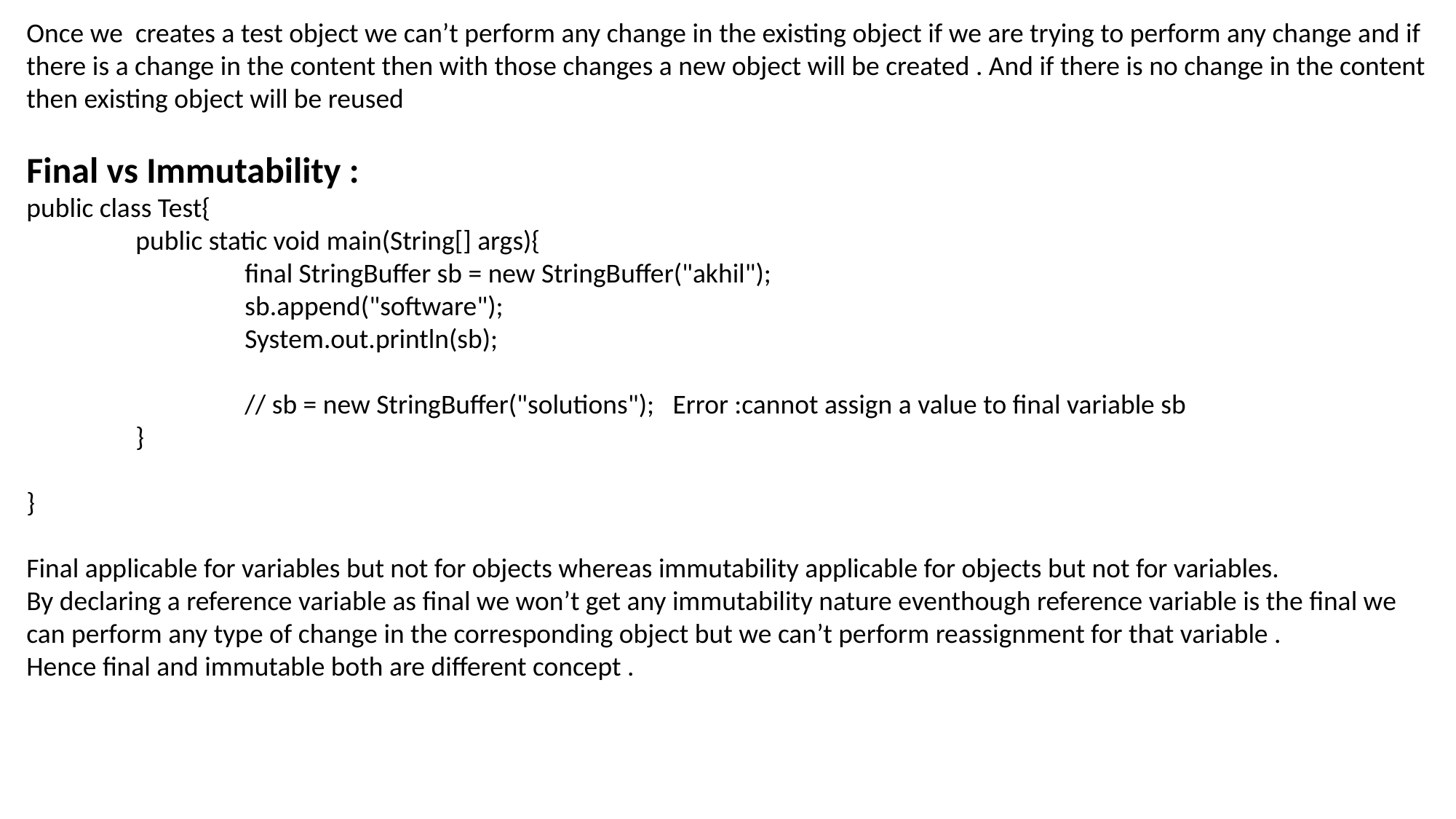

Once we  creates a test object we can’t perform any change in the existing object if we are trying to perform any change and if there is a change in the content then with those changes a new object will be created . And if there is no change in the content then existing object will be reused

Final vs Immutability :
public class Test{
	public static void main(String[] args){
		final StringBuffer sb = new StringBuffer("akhil");
		sb.append("software");
		System.out.println(sb);

		// sb = new StringBuffer("solutions");   Error :cannot assign a value to final variable sb
	}

}

Final applicable for variables but not for objects whereas immutability applicable for objects but not for variables.
By declaring a reference variable as final we won’t get any immutability nature eventhough reference variable is the final we can perform any type of change in the corresponding object but we can’t perform reassignment for that variable .
Hence final and immutable both are different concept .